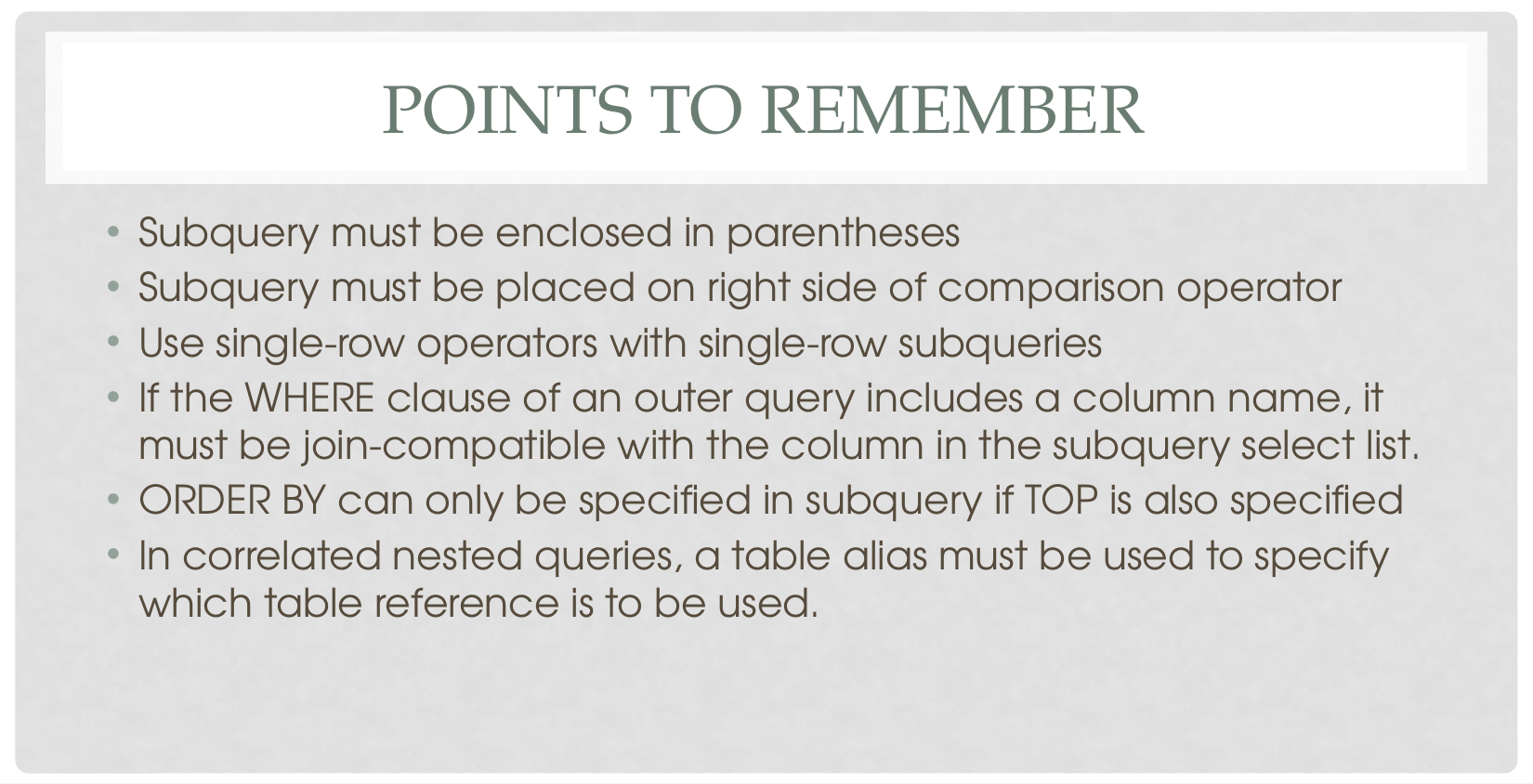

# Points to remember
Subquery must be enclosed in parentheses
Subquery must be placed on right side of comparison operator
Use single-row operators with single-row subqueries
If the WHERE clause of an outer query includes a column name, it must be join-compatible with the column in the subquery select list.
ORDER BY can only be specified in subquery if TOP is also specified
In correlated nested queries, a table alias must be used to specify which table reference is to be used.